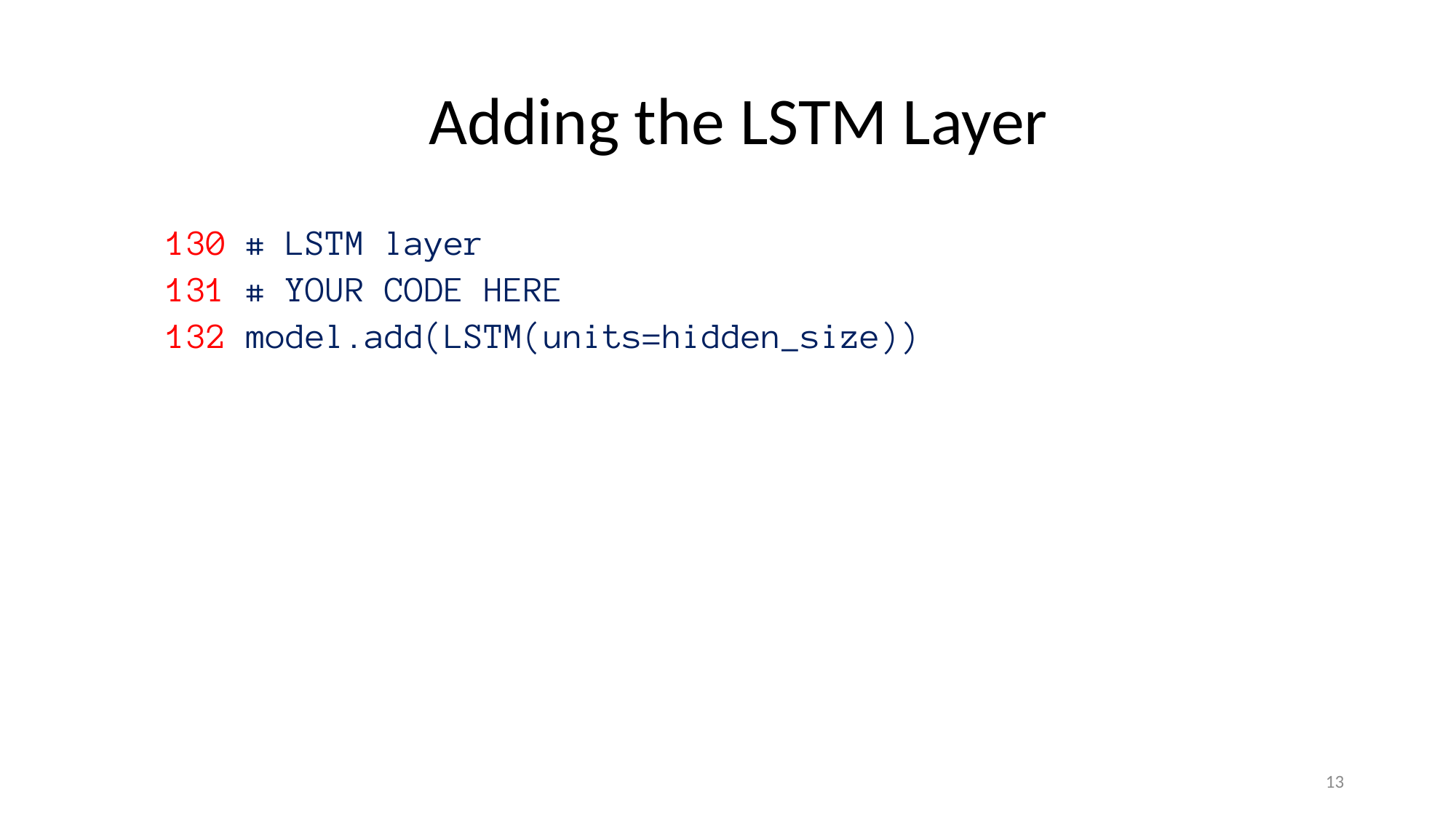

# Adding the LSTM Layer
130 # LSTM layer
131 # YOUR CODE HERE
132 model.add(LSTM(units=hidden_size))
13